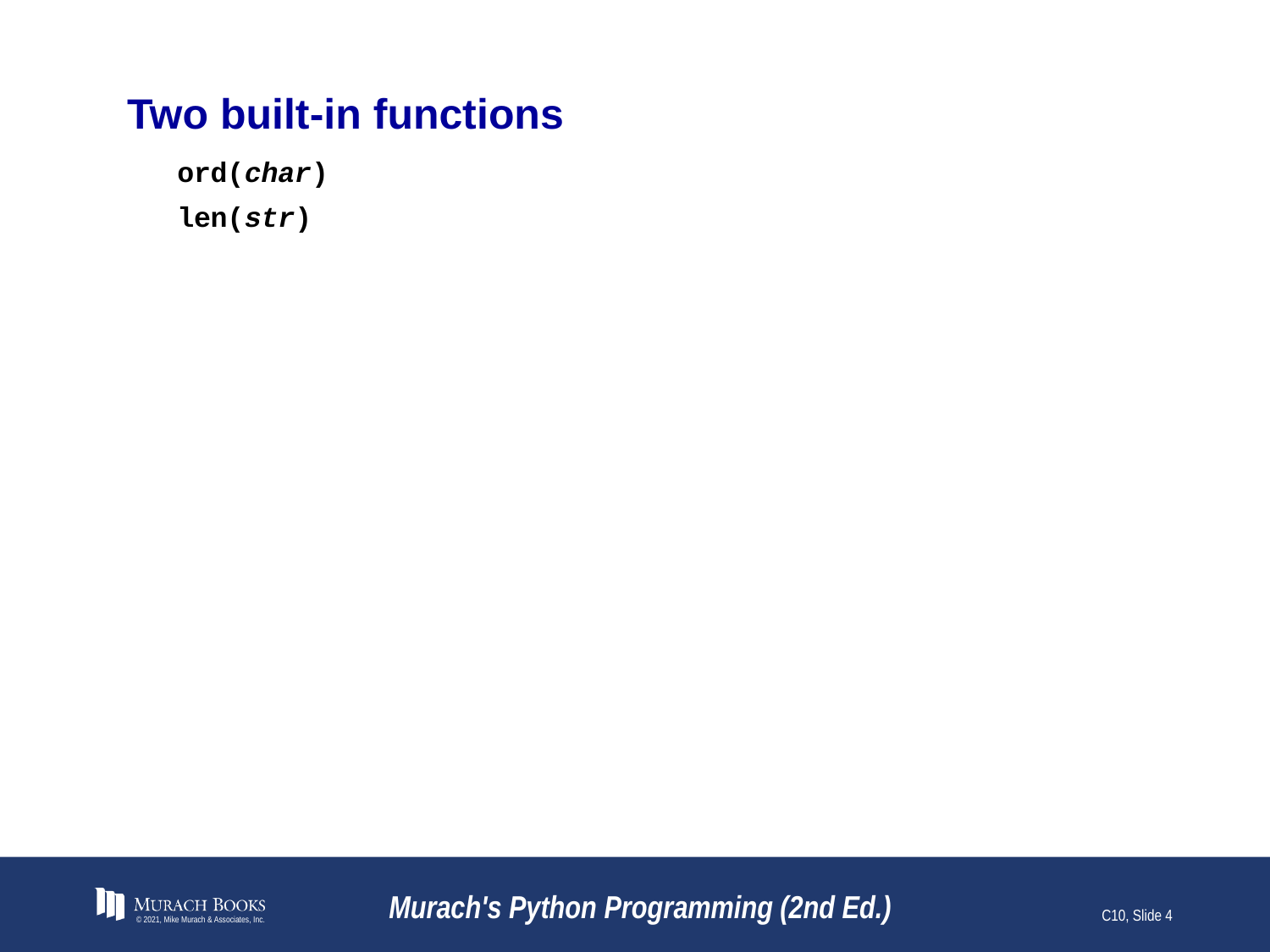

# Two built-in functions
ord(char)
len(str)

© 2021, Mike Murach & Associates, Inc.
Murach's Python Programming (2nd Ed.)

C10, Slide 4